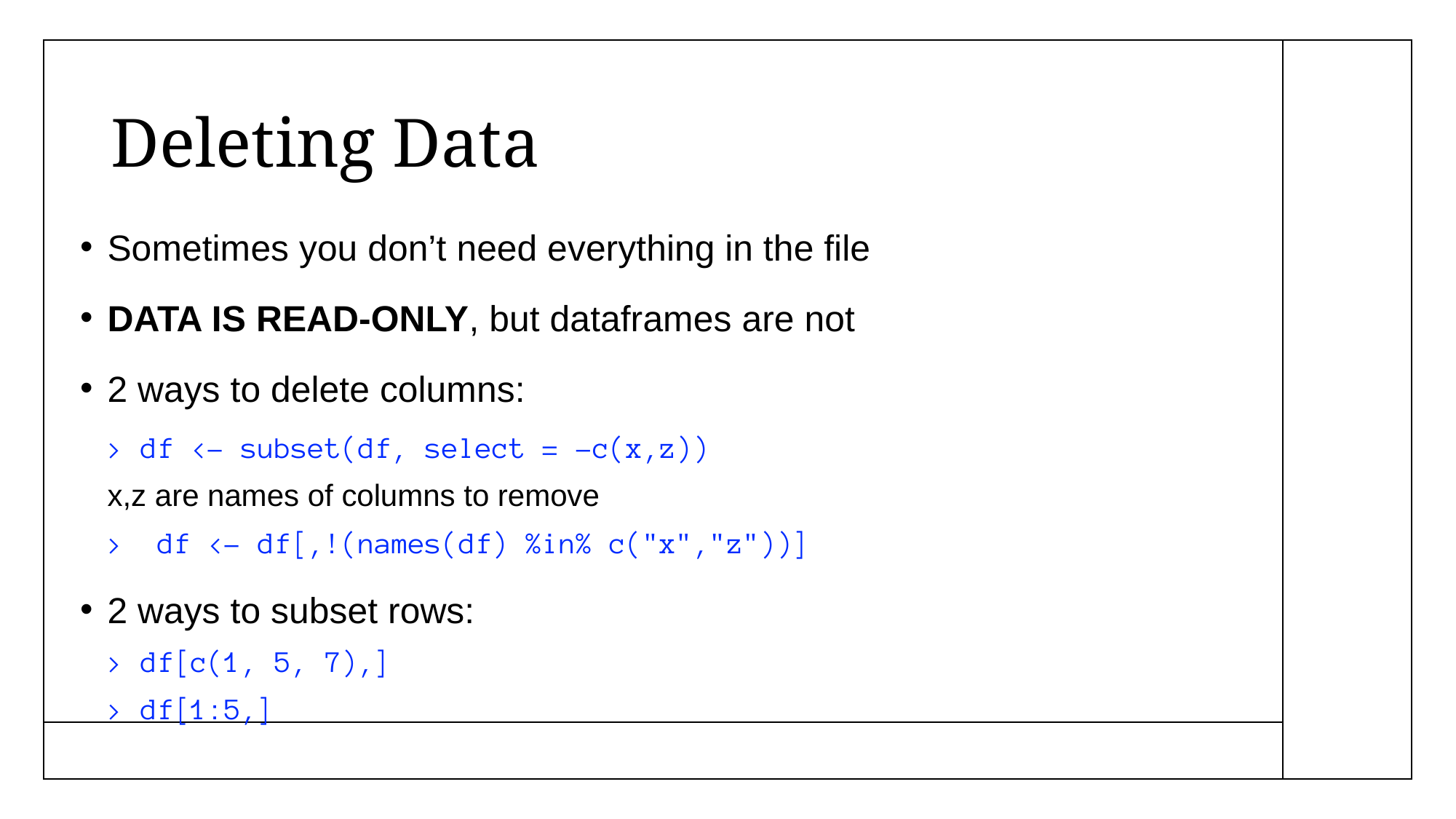

# Deleting Data
Sometimes you don’t need everything in the file
DATA IS READ-ONLY, but dataframes are not
2 ways to delete columns:
> df <- subset(df, select = -c(x,z))
x,z are names of columns to remove
>  df <- df[,!(names(df) %in% c("x","z"))]
2 ways to subset rows:
> df[c(1, 5, 7),]
> df[1:5,]